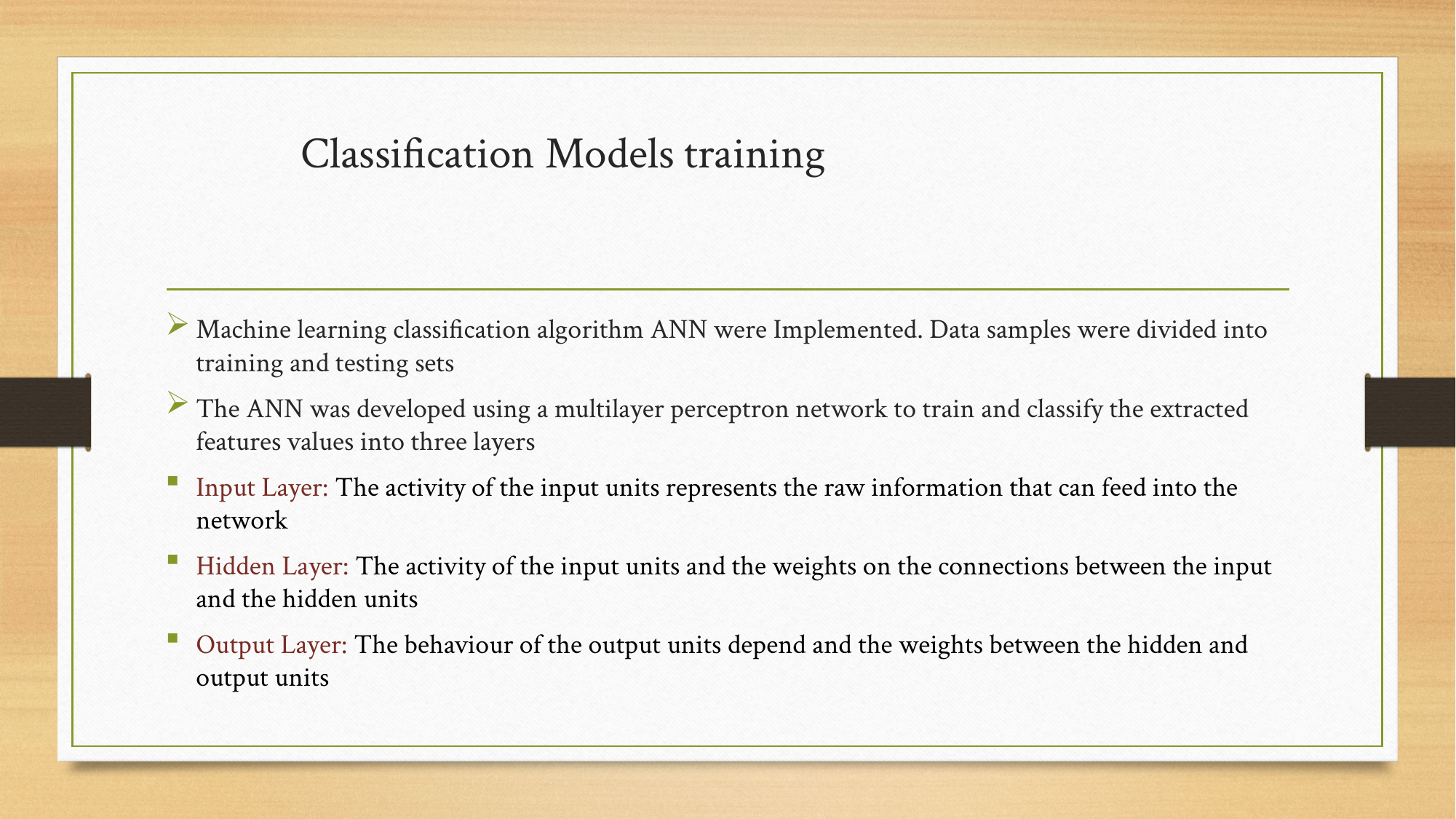

# Classification Models training
Machine learning classification algorithm ANN were Implemented. Data samples were divided into training and testing sets
The ANN was developed using a multilayer perceptron network to train and classify the extracted features values into three layers
Input Layer: The activity of the input units represents the raw information that can feed into the network
Hidden Layer: The activity of the input units and the weights on the connections between the input and the hidden units
Output Layer: The behaviour of the output units depend and the weights between the hidden and output units